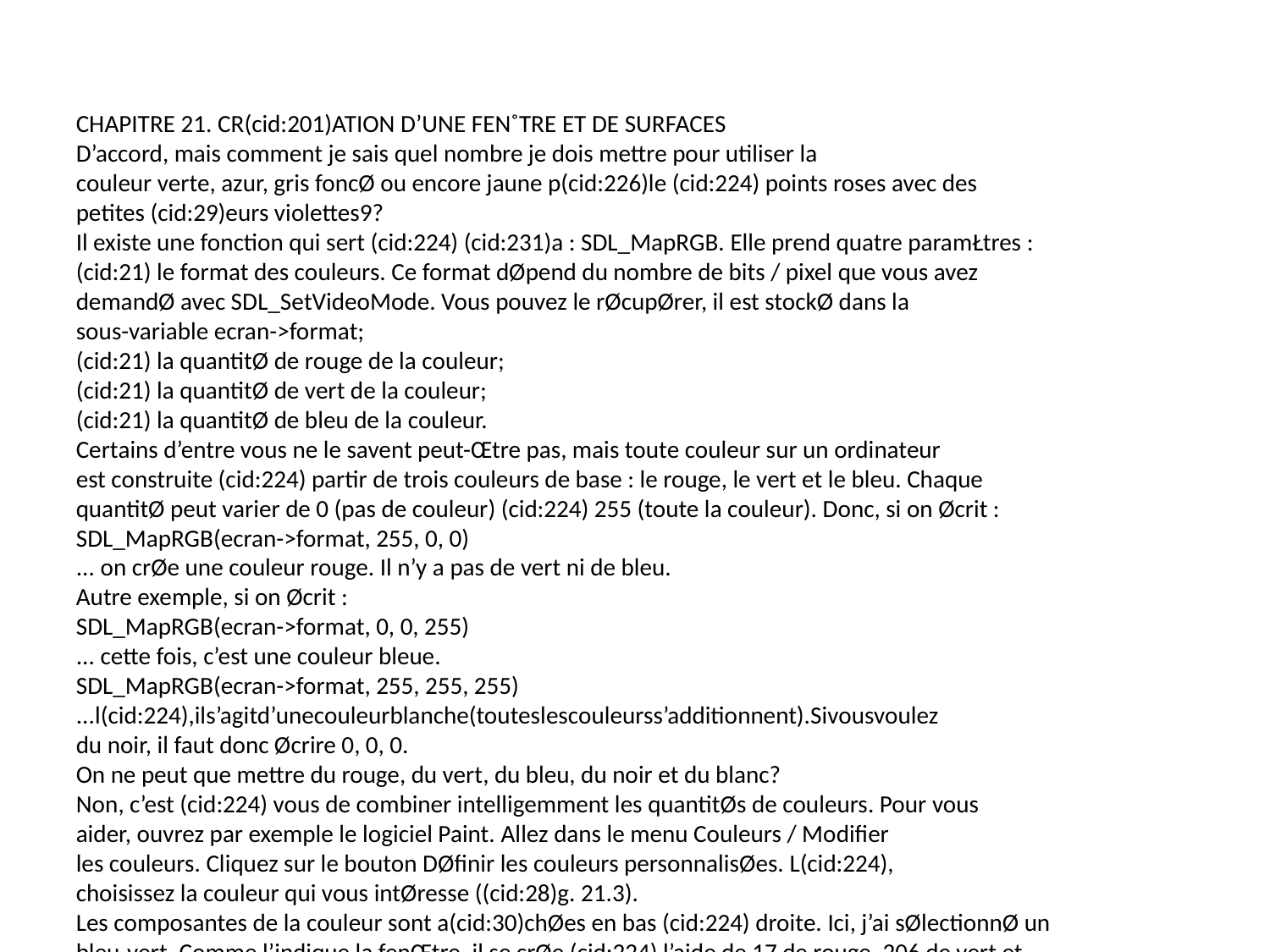

CHAPITRE 21. CR(cid:201)ATION D’UNE FEN˚TRE ET DE SURFACES
D’accord, mais comment je sais quel nombre je dois mettre pour utiliser la
couleur verte, azur, gris foncØ ou encore jaune p(cid:226)le (cid:224) points roses avec des
petites (cid:29)eurs violettes9?
Il existe une fonction qui sert (cid:224) (cid:231)a : SDL_MapRGB. Elle prend quatre paramŁtres :
(cid:21) le format des couleurs. Ce format dØpend du nombre de bits / pixel que vous avez
demandØ avec SDL_SetVideoMode. Vous pouvez le rØcupØrer, il est stockØ dans la
sous-variable ecran->format;
(cid:21) la quantitØ de rouge de la couleur;
(cid:21) la quantitØ de vert de la couleur;
(cid:21) la quantitØ de bleu de la couleur.
Certains d’entre vous ne le savent peut-Œtre pas, mais toute couleur sur un ordinateur
est construite (cid:224) partir de trois couleurs de base : le rouge, le vert et le bleu. Chaque
quantitØ peut varier de 0 (pas de couleur) (cid:224) 255 (toute la couleur). Donc, si on Øcrit :
SDL_MapRGB(ecran->format, 255, 0, 0)
... on crØe une couleur rouge. Il n’y a pas de vert ni de bleu.
Autre exemple, si on Øcrit :
SDL_MapRGB(ecran->format, 0, 0, 255)
... cette fois, c’est une couleur bleue.
SDL_MapRGB(ecran->format, 255, 255, 255)
...l(cid:224),ils’agitd’unecouleurblanche(touteslescouleurss’additionnent).Sivousvoulez
du noir, il faut donc Øcrire 0, 0, 0.
On ne peut que mettre du rouge, du vert, du bleu, du noir et du blanc?
Non, c’est (cid:224) vous de combiner intelligemment les quantitØs de couleurs. Pour vous
aider, ouvrez par exemple le logiciel Paint. Allez dans le menu Couleurs / Modifier
les couleurs. Cliquez sur le bouton DØfinir les couleurs personnalisØes. L(cid:224),
choisissez la couleur qui vous intØresse ((cid:28)g. 21.3).
Les composantes de la couleur sont a(cid:30)chØes en bas (cid:224) droite. Ici, j’ai sØlectionnØ un
bleu-vert. Comme l’indique la fenŒtre, il se crØe (cid:224) l’aide de 17 de rouge, 206 de vert et
112 de bleu.
9. Bienentendu,cettederniŁrecouleurn’existepas.
320